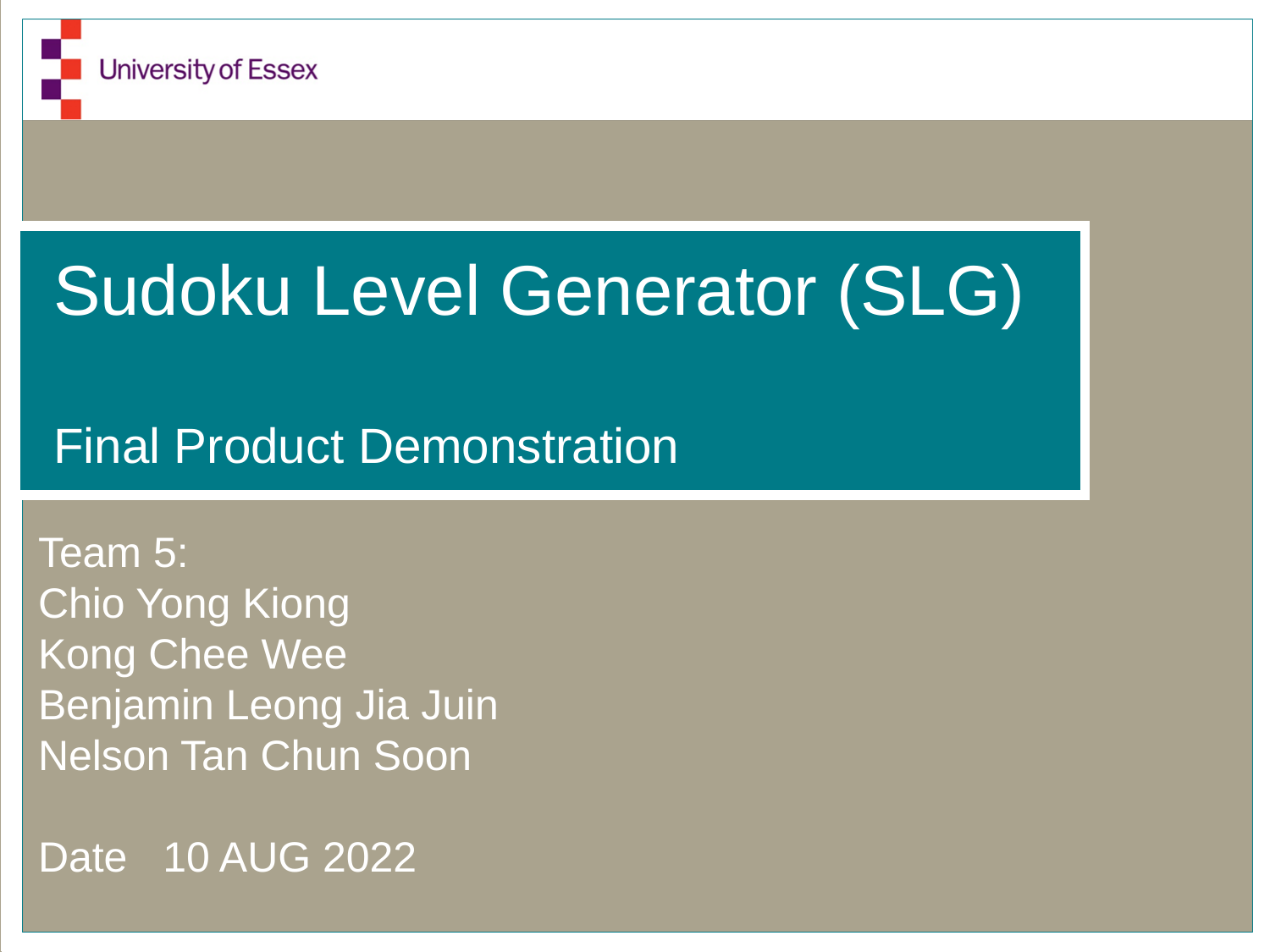

# Sudoku Level Generator (SLG) Final Product Demonstration
Team 5:
Chio Yong Kiong
Kong Chee Wee
Benjamin Leong Jia Juin
Nelson Tan Chun Soon

Date   10 AUG 2022